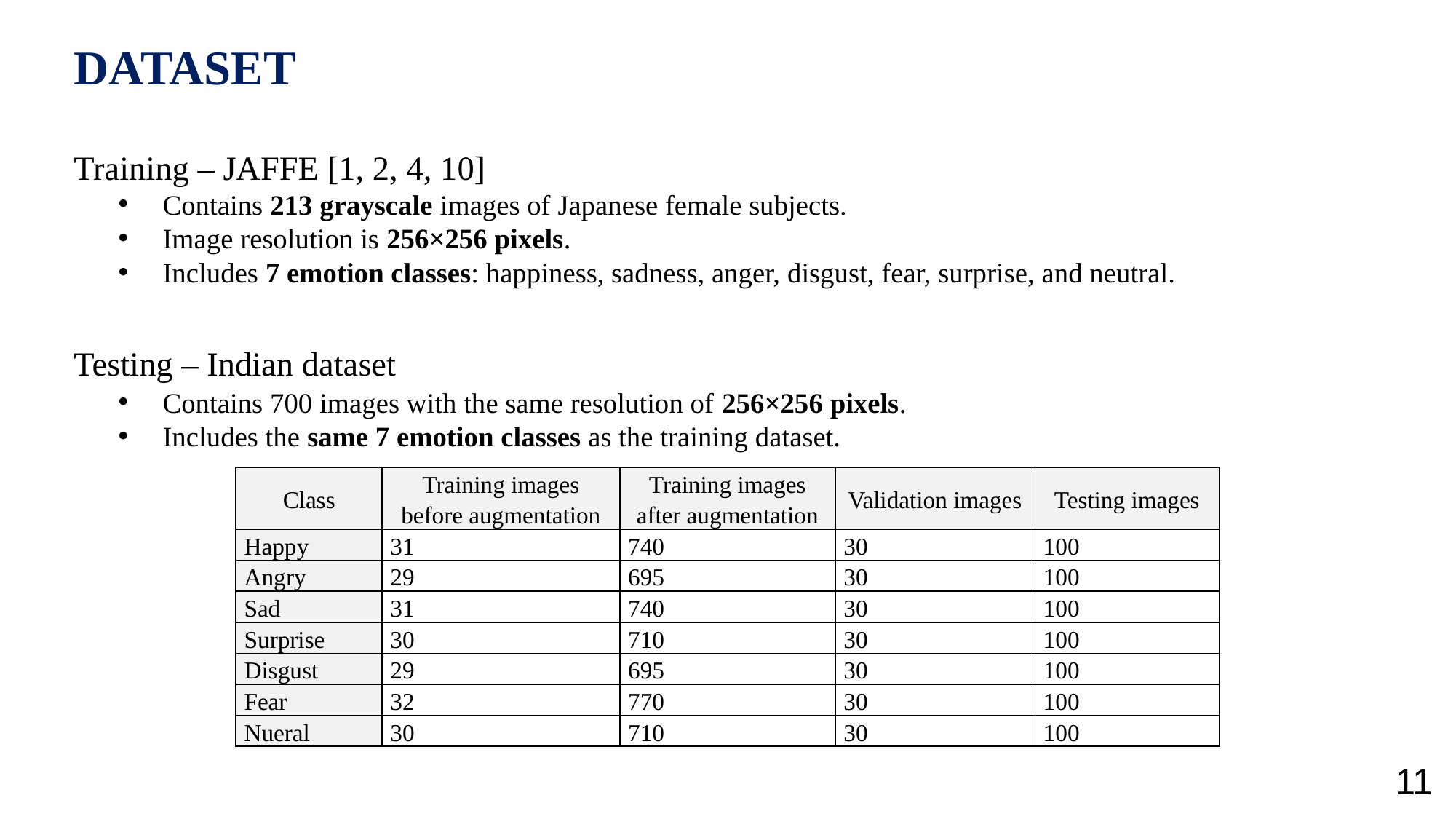

# DATASET
Training – JAFFE [1, 2, 4, 10]
Contains 213 grayscale images of Japanese female subjects.
Image resolution is 256×256 pixels.
Includes 7 emotion classes: happiness, sadness, anger, disgust, fear, surprise, and neutral.

Testing – Indian dataset

Contains 700 images with the same resolution of 256×256 pixels.
Includes the same 7 emotion classes as the training dataset.

| Class | Training images before augmentation | Training images after augmentation | Validation images | Testing images |
| --- | --- | --- | --- | --- |
| Happy | 31 | 740 | 30 | 100 |
| Angry | 29 | 695 | 30 | 100 |
| Sad | 31 | 740 | 30 | 100 |
| Surprise | 30 | 710 | 30 | 100 |
| Disgust | 29 | 695 | 30 | 100 |
| Fear | 32 | 770 | 30 | 100 |
| Nueral | 30 | 710 | 30 | 100 |
11